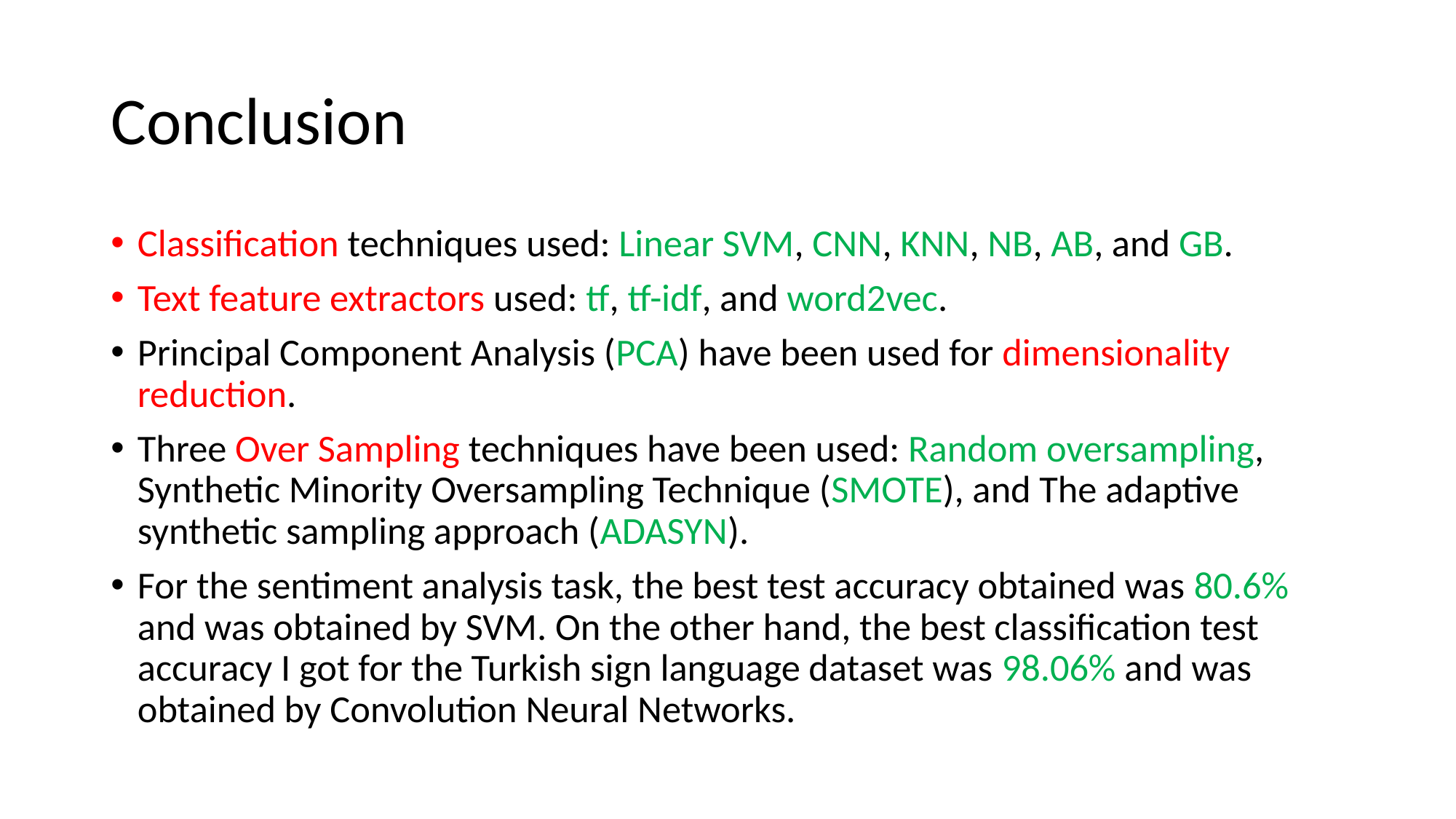

# Conclusion
Classification techniques used: Linear SVM, CNN, KNN, NB, AB, and GB.
Text feature extractors used: tf, tf-idf, and word2vec.
Principal Component Analysis (PCA) have been used for dimensionality reduction.
Three Over Sampling techniques have been used: Random oversampling, Synthetic Minority Oversampling Technique (SMOTE), and The adaptive synthetic sampling approach (ADASYN).
For the sentiment analysis task, the best test accuracy obtained was 80.6% and was obtained by SVM. On the other hand, the best classification test accuracy I got for the Turkish sign language dataset was 98.06% and was obtained by Convolution Neural Networks.